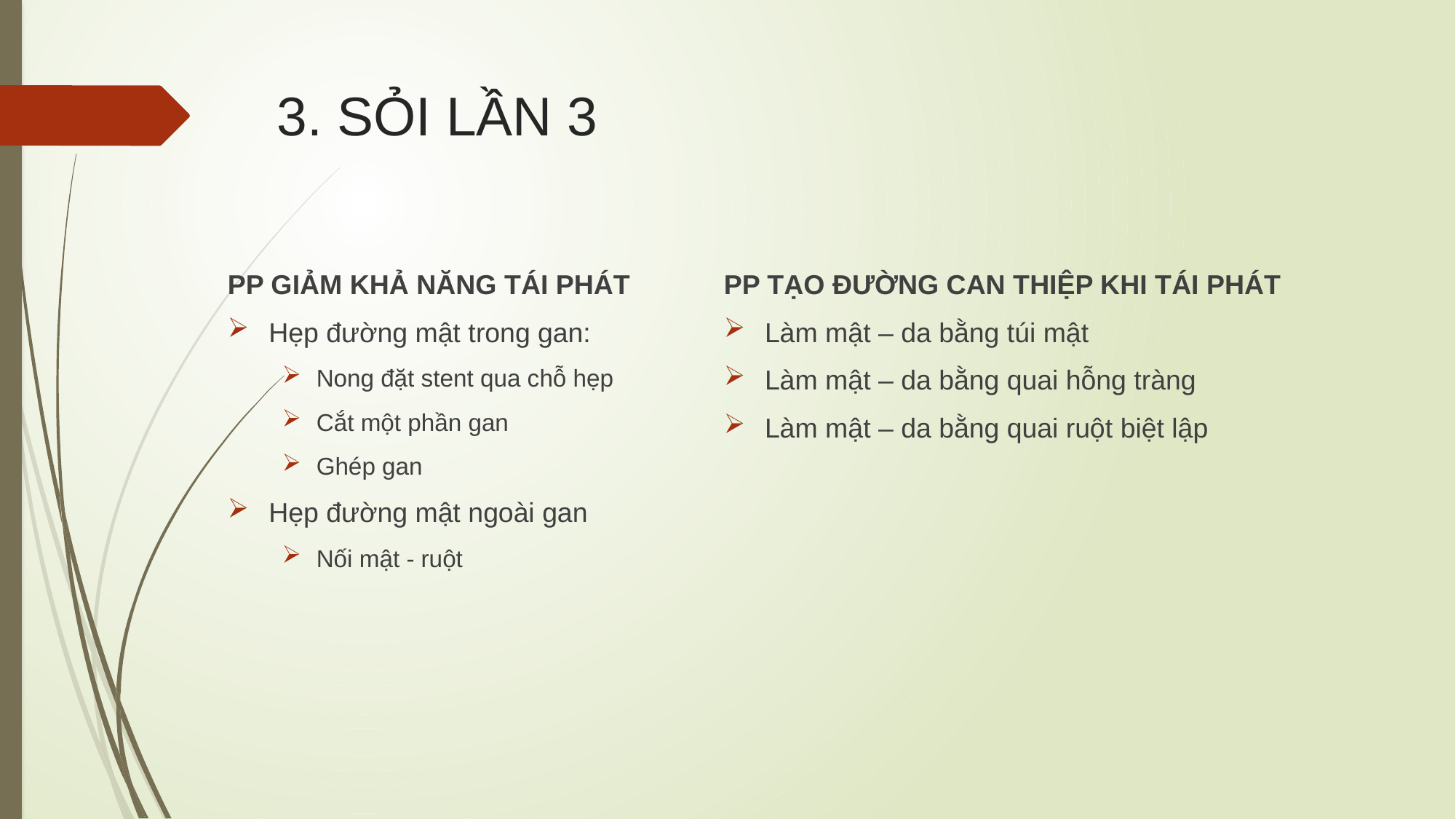

# 3. SỎI LẦN 3
PP GIẢM KHẢ NĂNG TÁI PHÁT
Hẹp đường mật trong gan:
Nong đặt stent qua chỗ hẹp
Cắt một phần gan
Ghép gan
Hẹp đường mật ngoài gan
Nối mật - ruột
PP TẠO ĐƯỜNG CAN THIỆP KHI TÁI PHÁT
Làm mật – da bằng túi mật
Làm mật – da bằng quai hỗng tràng
Làm mật – da bằng quai ruột biệt lập